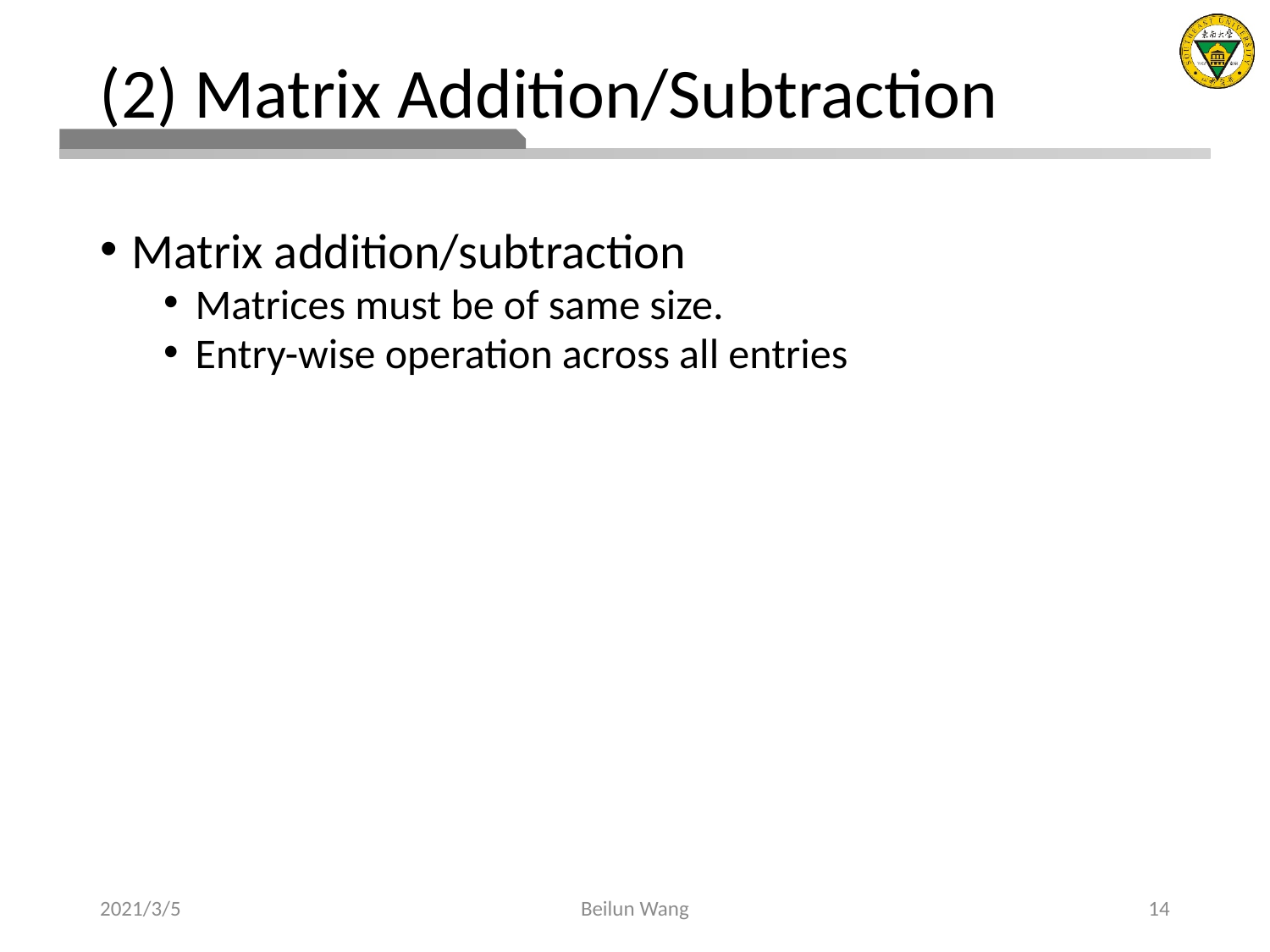

# (2) Matrix Addition/Subtraction
Matrix addition/subtraction
Matrices must be of same size.
Entry-wise operation across all entries

2021/3/5
Beilun Wang
14